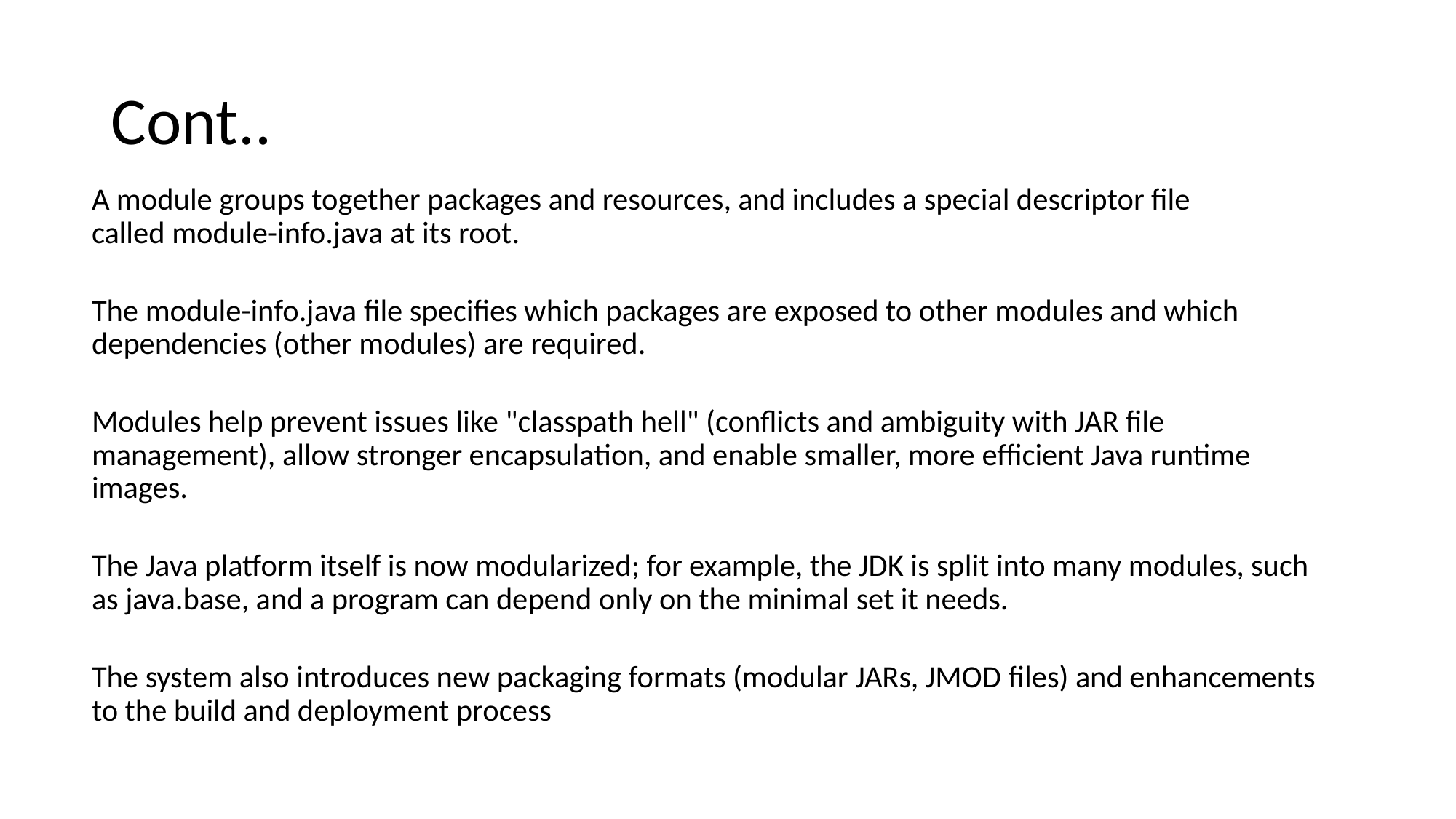

# Cont..
A module groups together packages and resources, and includes a special descriptor file called module-info.java at its root.
The module-info.java file specifies which packages are exposed to other modules and which dependencies (other modules) are required.
Modules help prevent issues like "classpath hell" (conflicts and ambiguity with JAR file management), allow stronger encapsulation, and enable smaller, more efficient Java runtime images.
The Java platform itself is now modularized; for example, the JDK is split into many modules, such as java.base, and a program can depend only on the minimal set it needs.
The system also introduces new packaging formats (modular JARs, JMOD files) and enhancements to the build and deployment process